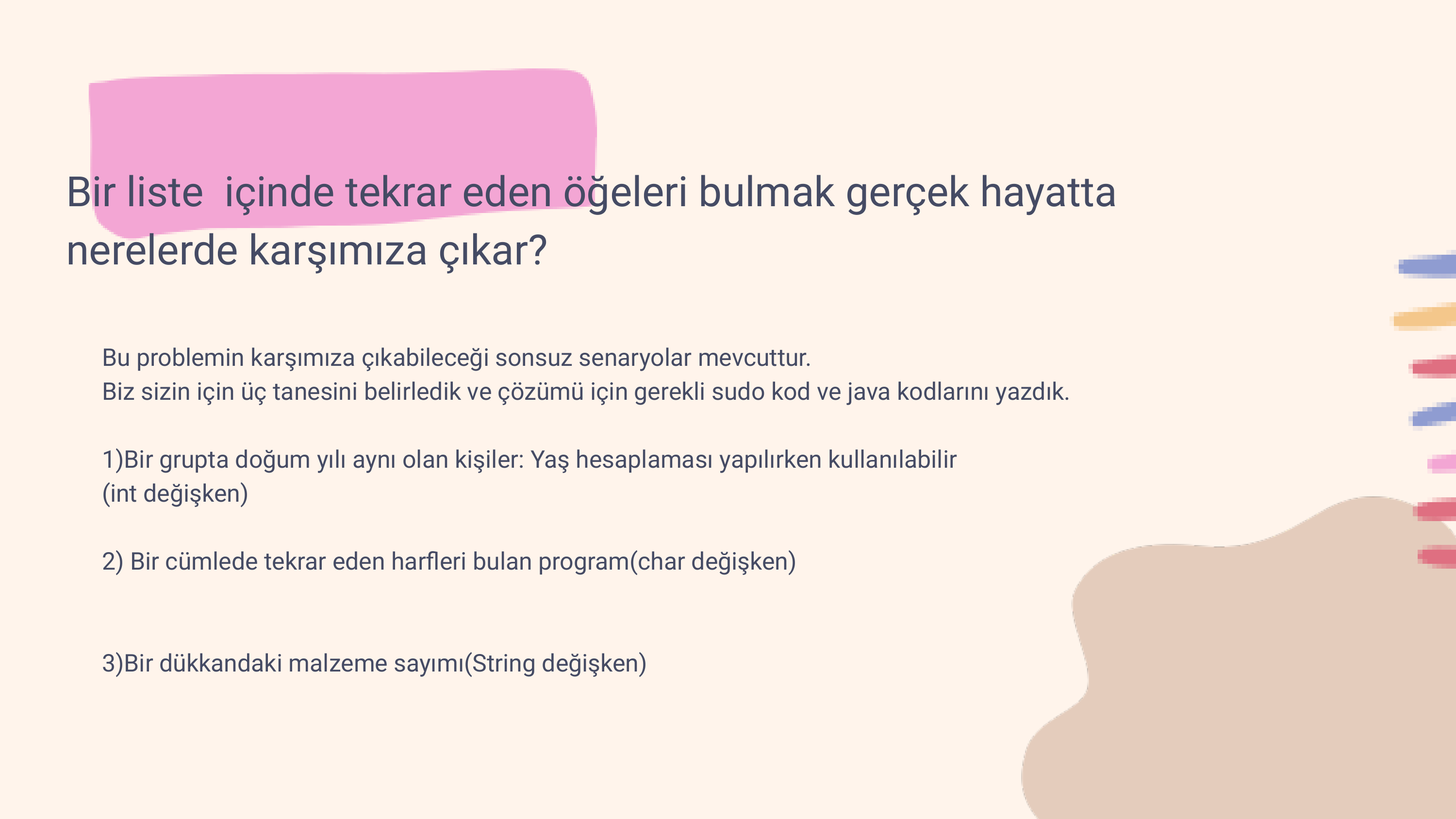

Bir liste  içinde tekrar eden öğeleri bulmak gerçek hayatta nerelerde karşımıza çıkar?

Bu problemin karşımıza çıkabileceği sonsuz senaryolar mevcuttur.
Biz sizin için üç tanesini belirledik ve çözümü için gerekli sudo kod ve java kodlarını yazdık.

1)Bir grupta doğum yılı aynı olan kişiler: Yaş hesaplaması yapılırken kullanılabilir
(int değişken)

2) Bir cümlede tekrar eden harfleri bulan program(char değişken)

3)Bir dükkandaki malzeme sayımı(String değişken)